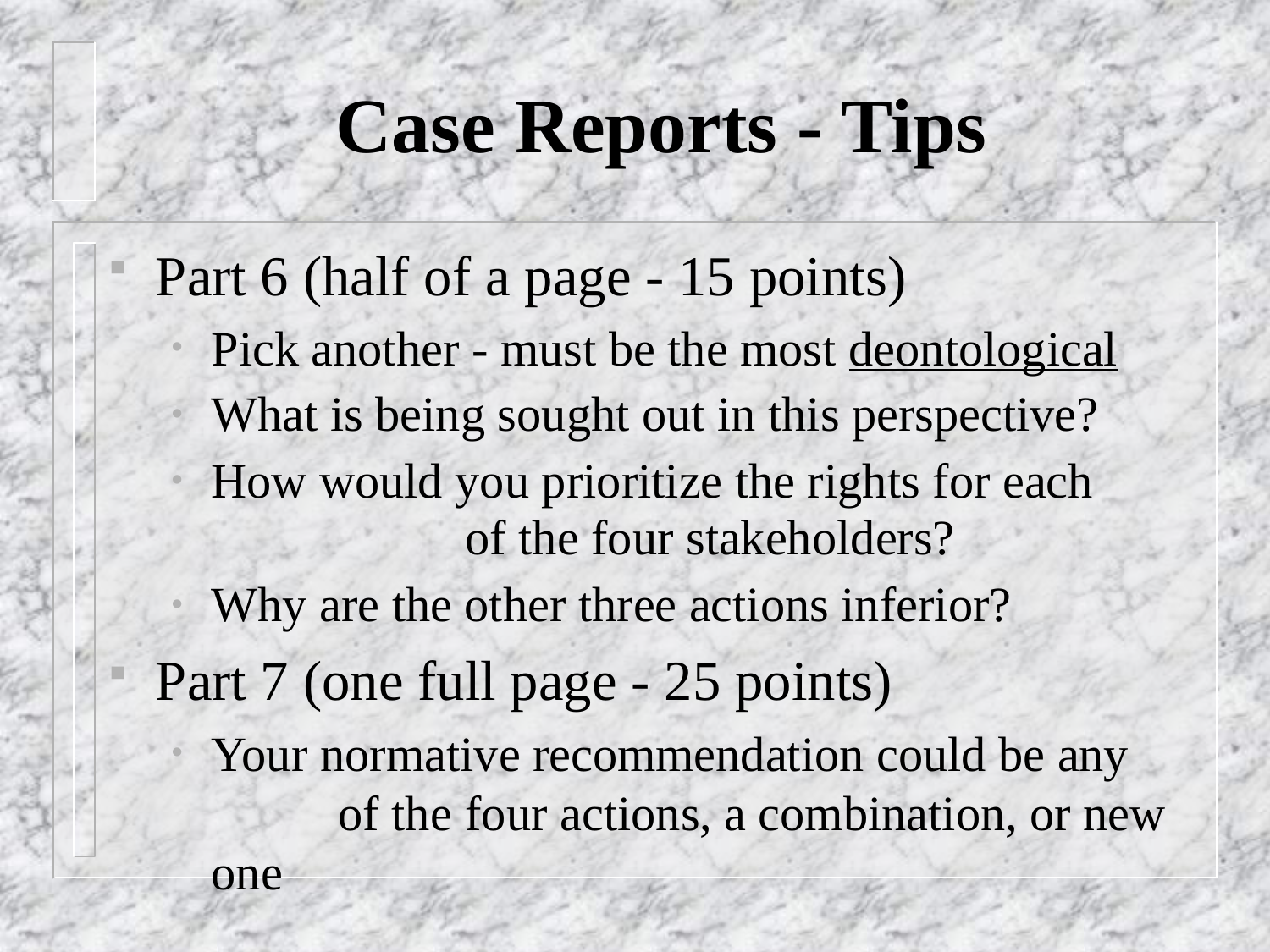

# Case Reports - Tips
Part 6 (half of a page - 15 points)
Pick another - must be the most deontological
What is being sought out in this perspective?
How would you prioritize the rights for each 		of the four stakeholders?
Why are the other three actions inferior?
Part 7 (one full page - 25 points)
Your normative recommendation could be any 	of the 	four actions, a combination, or new one